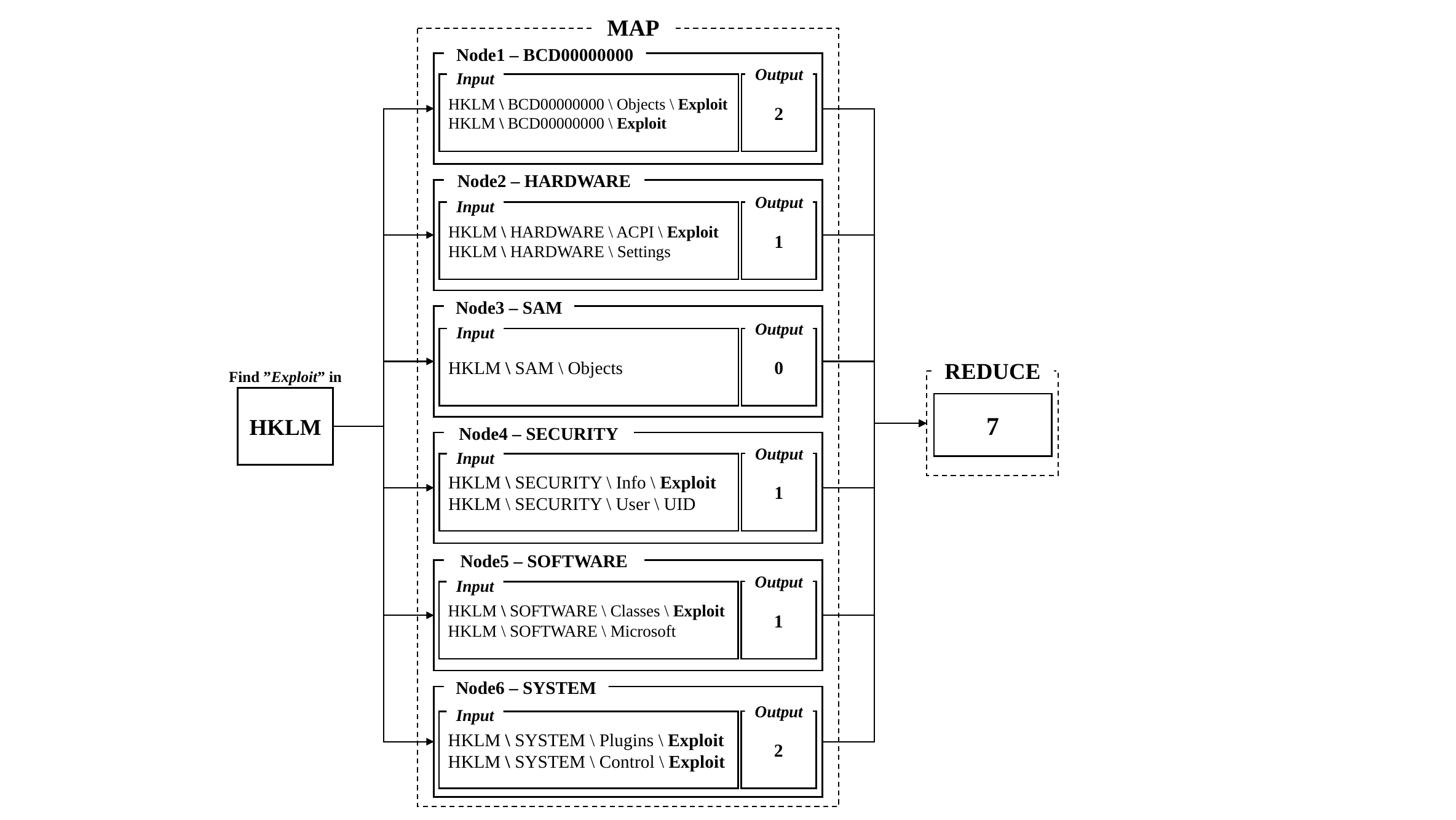

MAP

Node1 – BCD00000000

Output
Input
2
HKLM \ BCD00000000 \ Objects \ Exploit
HKLM \ BCD00000000 \ Exploit
Node2 – HARDWARE

Output
Input
1
HKLM \ HARDWARE \ ACPI \ Exploit
HKLM \ HARDWARE \ Settings
Node3 – SAM

Output
Input
0
HKLM \ SAM \ Objects
REDUCE
Find ”Exploit” in

HKLM
7
Node4 – SECURITY

Output
Input
1
HKLM \ SECURITY \ Info \ Exploit
HKLM \ SECURITY \ User \ UID
Node5 – SOFTWARE

Output
Input
1
HKLM \ SOFTWARE \ Classes \ Exploit
HKLM \ SOFTWARE \ Microsoft
Node6 – SYSTEM

Output
Input
2
HKLM \ SYSTEM \ Plugins \ Exploit
HKLM \ SYSTEM \ Control \ Exploit